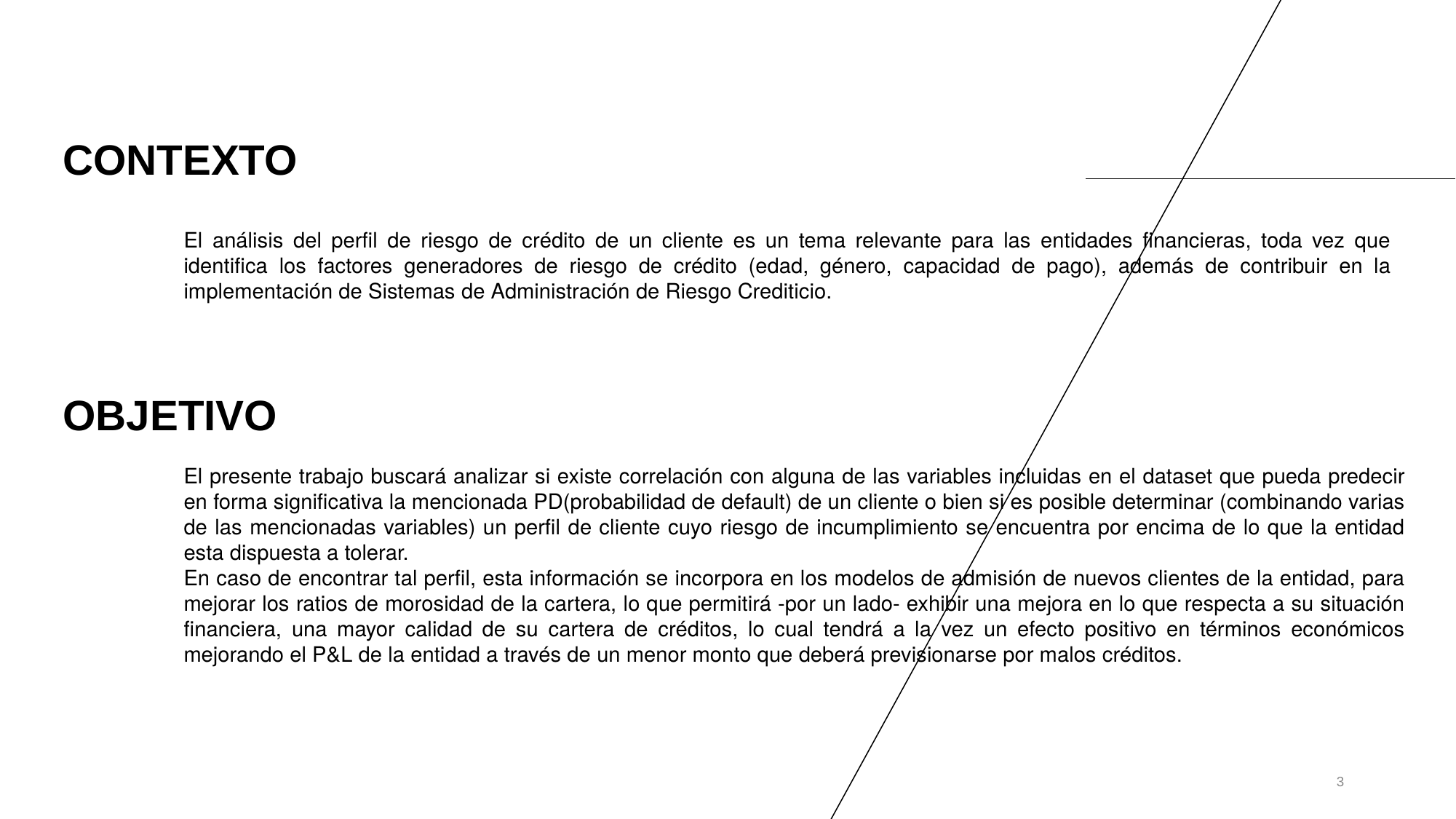

# CONTEXTO
El análisis del perfil de riesgo de crédito de un cliente es un tema relevante para las entidades financieras, toda vez que identifica los factores generadores de riesgo de crédito (edad, género, capacidad de pago), además de contribuir en la implementación de Sistemas de Administración de Riesgo Crediticio.
OBJETIVO
El presente trabajo buscará analizar si existe correlación con alguna de las variables incluidas en el dataset que pueda predecir en forma significativa la mencionada PD(probabilidad de default) de un cliente o bien si es posible determinar (combinando varias de las mencionadas variables) un perfil de cliente cuyo riesgo de incumplimiento se encuentra por encima de lo que la entidad esta dispuesta a tolerar.
En caso de encontrar tal perfil, esta información se incorpora en los modelos de admisión de nuevos clientes de la entidad, para mejorar los ratios de morosidad de la cartera, lo que permitirá -por un lado- exhibir una mejora en lo que respecta a su situación financiera, una mayor calidad de su cartera de créditos, lo cual tendrá a la vez un efecto positivo en términos económicos mejorando el P&L de la entidad a través de un menor monto que deberá previsionarse por malos créditos.
3